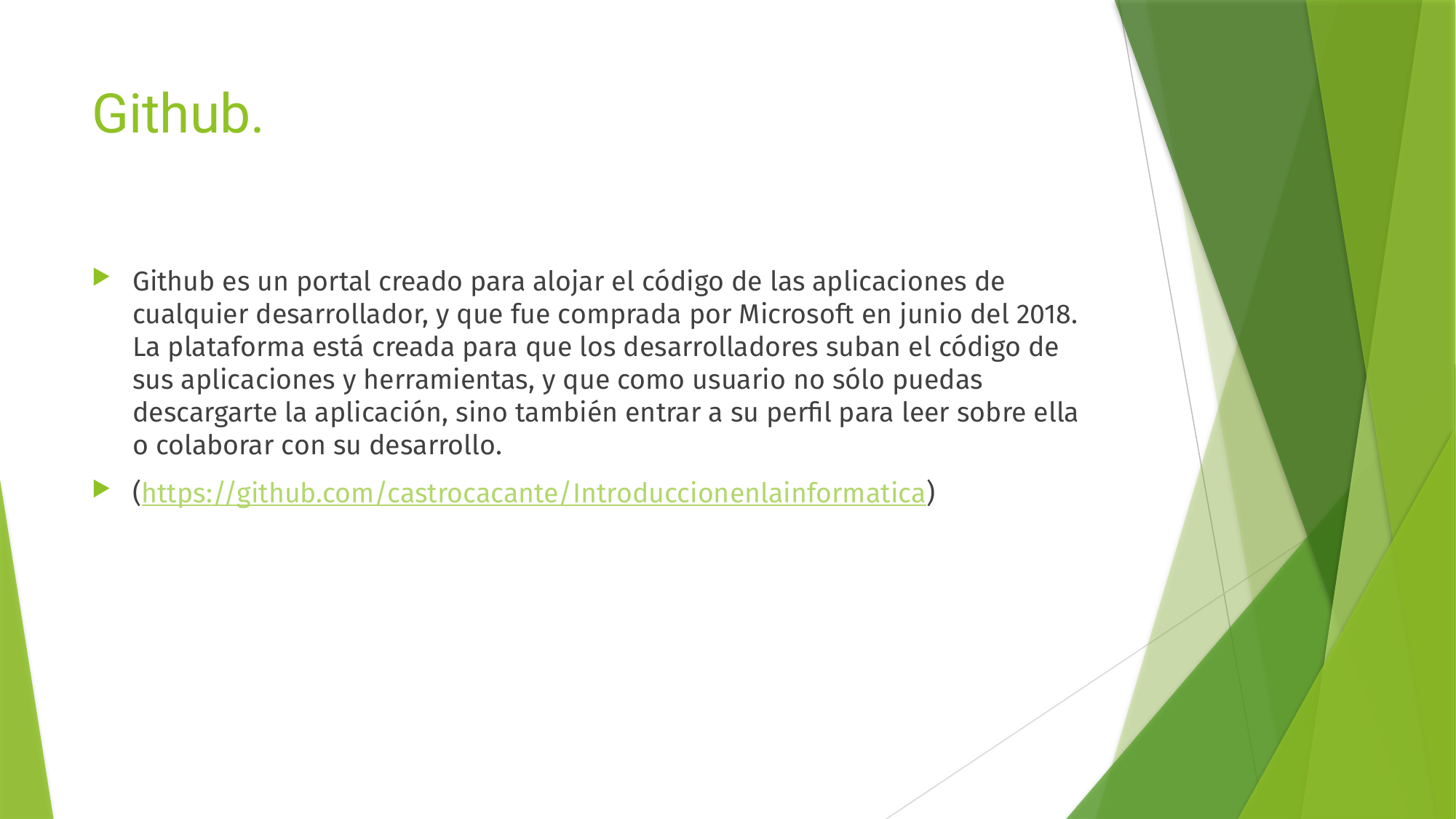

# Github.
Github es un portal creado para alojar el código de las aplicaciones de cualquier desarrollador, y que fue comprada por Microsoft en junio del 2018. La plataforma está creada para que los desarrolladores suban el código de sus aplicaciones y herramientas, y que como usuario no sólo puedas descargarte la aplicación, sino también entrar a su perfil para leer sobre ella o colaborar con su desarrollo.
(https://github.com/castrocacante/Introduccionenlainformatica)